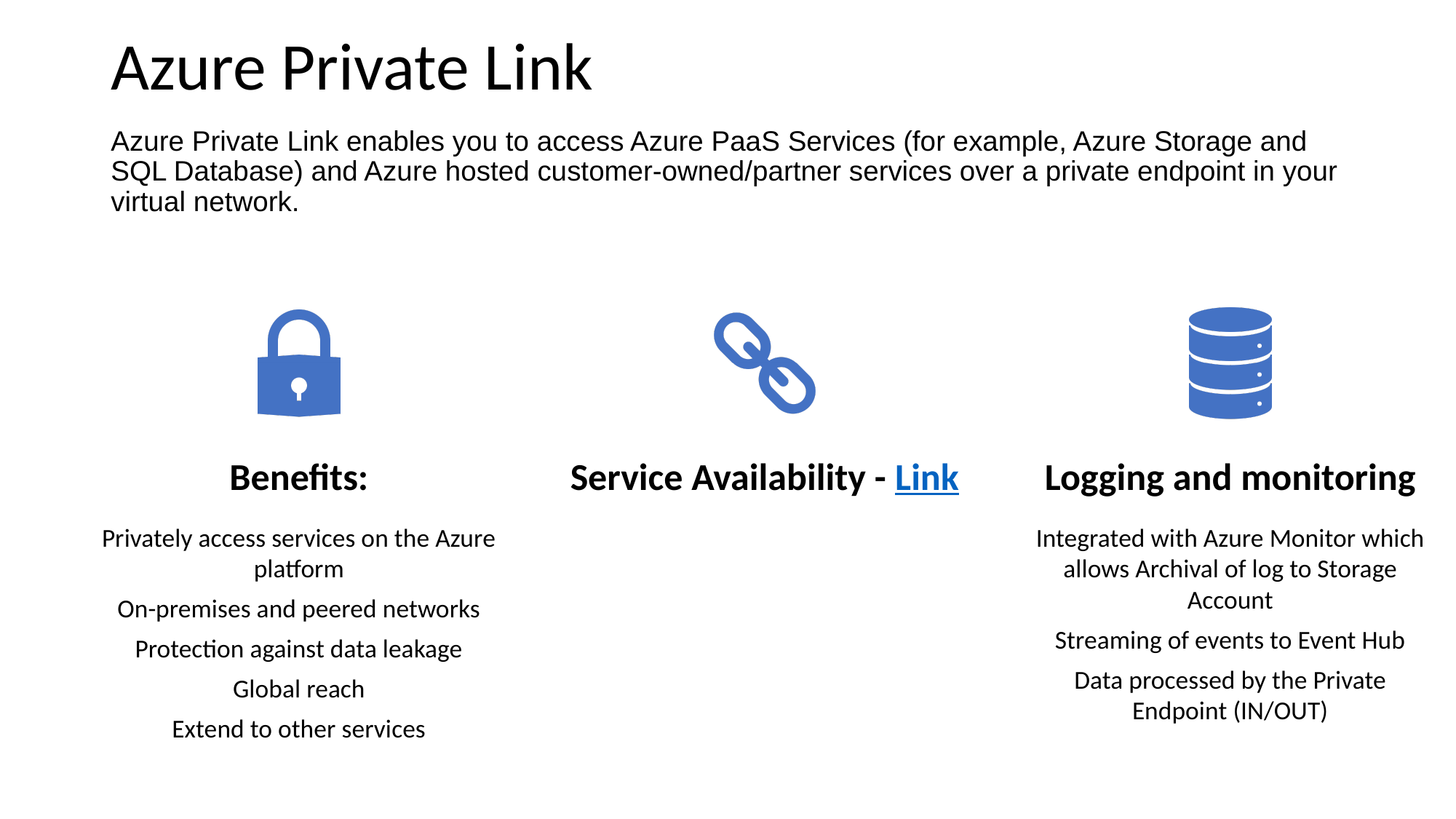

# Azure Private Link
Azure Private Link enables you to access Azure PaaS Services (for example, Azure Storage and SQL Database) and Azure hosted customer-owned/partner services over a private endpoint in your virtual network.
Benefits:
Privately access services on the Azure platform
On-premises and peered networks
Protection against data leakage
Global reach
Extend to other services
Service Availability - Link
Logging and monitoring
Integrated with Azure Monitor which allows Archival of log to Storage Account
Streaming of events to Event Hub
Data processed by the Private Endpoint (IN/OUT)